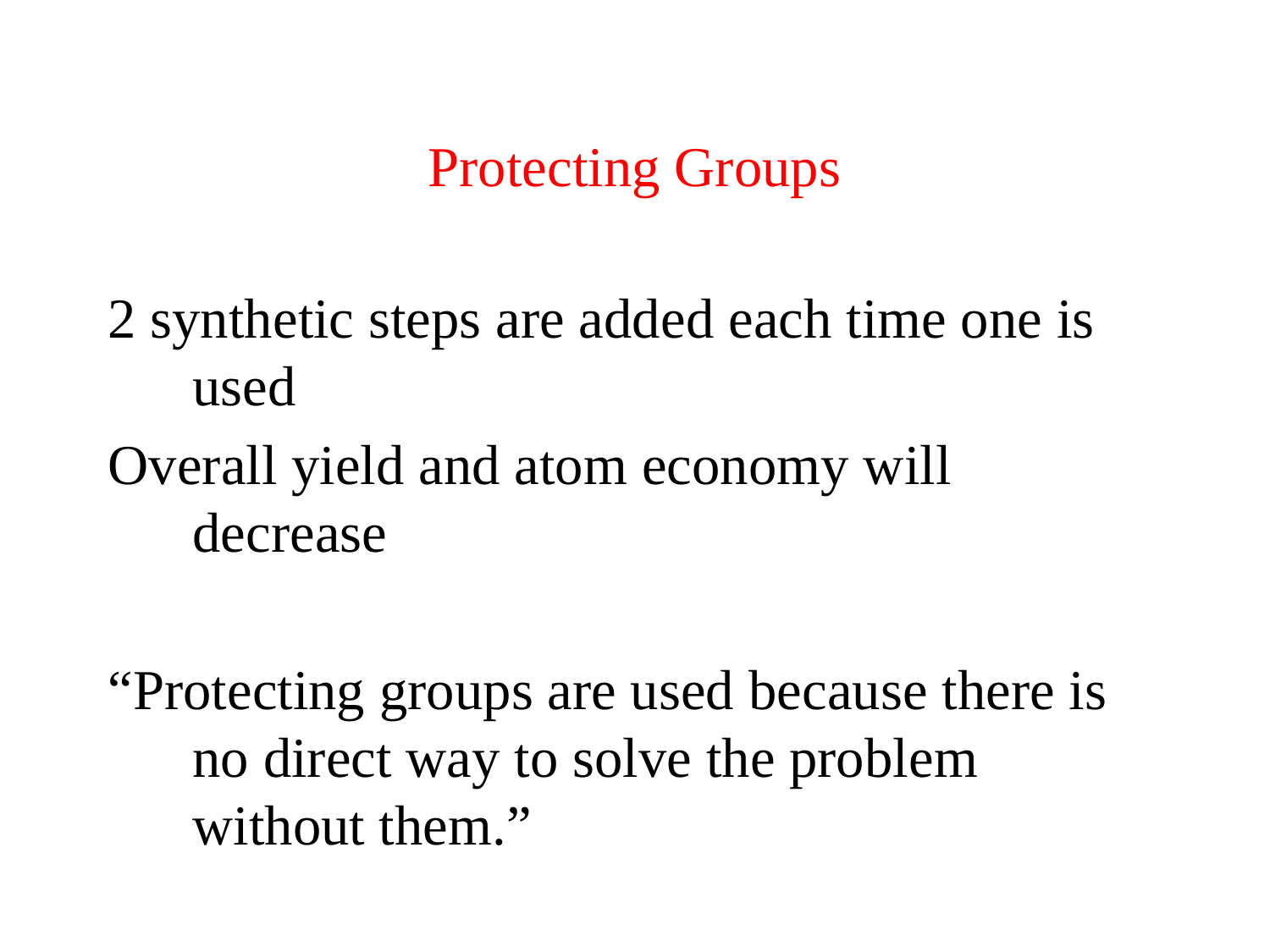

# Protecting Groups
2 synthetic steps are added each time one is used
Overall yield and atom economy will decrease

“Protecting groups are used because there is no direct way to solve the problem without them.”